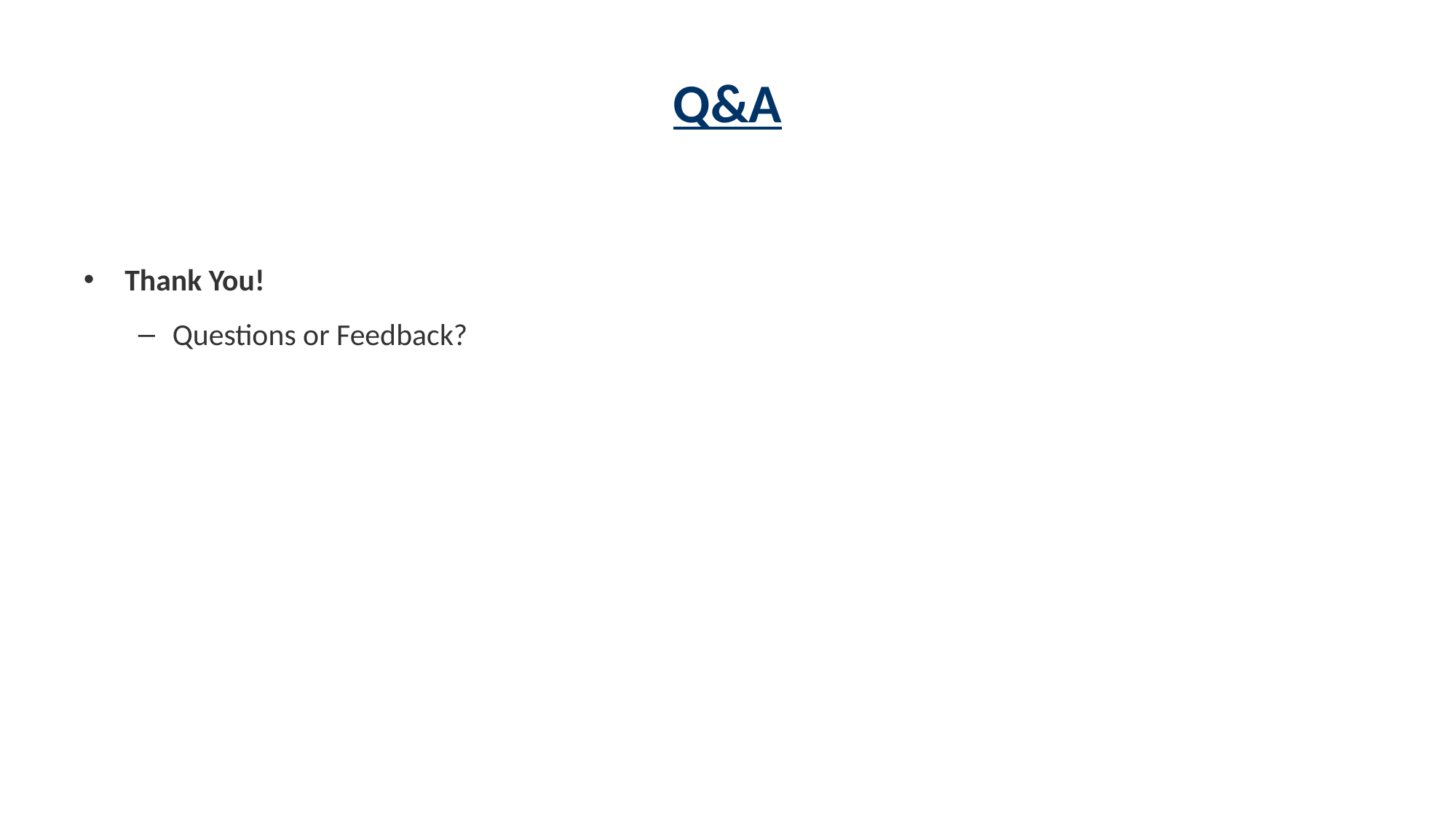

# Q&A

Thank You!
Questions or Feedback?